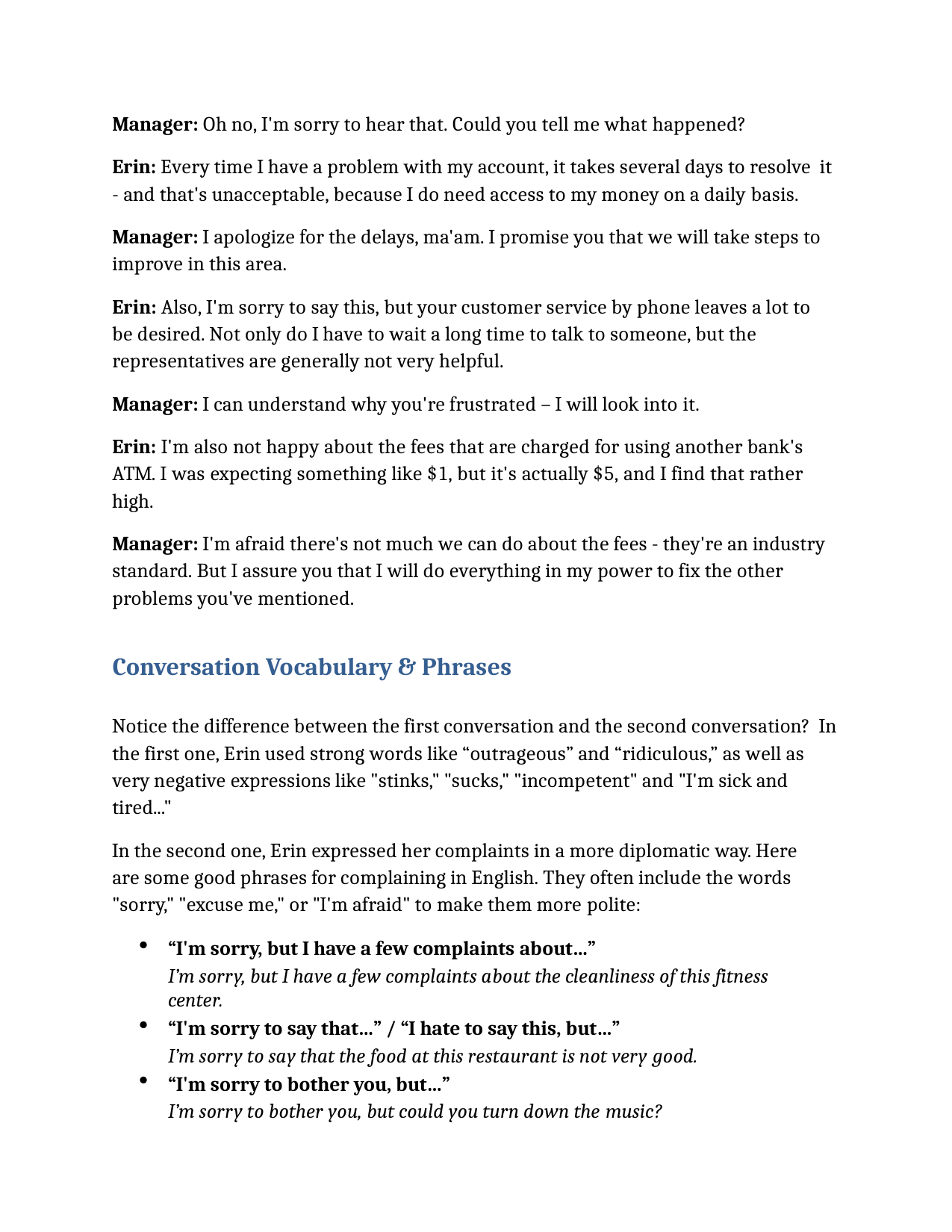

Manager: Oh no, I'm sorry to hear that. Could you tell me what happened?
Erin: Every time I have a problem with my account, it takes several days to resolve  it - and that's unacceptable, because I do need access to my money on a daily basis.
Manager: I apologize for the delays, ma'am. I promise you that we will take steps to  improve in this area.
Erin: Also, I'm sorry to say this, but your customer service by phone leaves a lot to  be desired. Not only do I have to wait a long time to talk to someone, but the  representatives are generally not very helpful.
Manager: I can understand why you're frustrated – I will look into it.
Erin: I'm also not happy about the fees that are charged for using another bank's  ATM. I was expecting something like $1, but it's actually $5, and I find that rather  high.
Manager: I'm afraid there's not much we can do about the fees - they're an industry  standard. But I assure you that I will do everything in my power to fix the other  problems you've mentioned.

Conversation Vocabulary & Phrases

Notice the difference between the first conversation and the second conversation?  In the first one, Erin used strong words like “outrageous” and “ridiculous,” as well as  very negative expressions like "stinks," "sucks," "incompetent" and "I'm sick and  tired..."
In the second one, Erin expressed her complaints in a more diplomatic way. Here  are some good phrases for complaining in English. They often include the words  "sorry," "excuse me," or "I'm afraid" to make them more polite:
“I'm sorry, but I have a few complaints about…”
I’m sorry, but I have a few complaints about the cleanliness of this fitness center.
“I'm sorry to say that…” / “I hate to say this, but…”
I’m sorry to say that the food at this restaurant is not very good.
“I'm sorry to bother you, but…”
I’m sorry to bother you, but could you turn down the music?